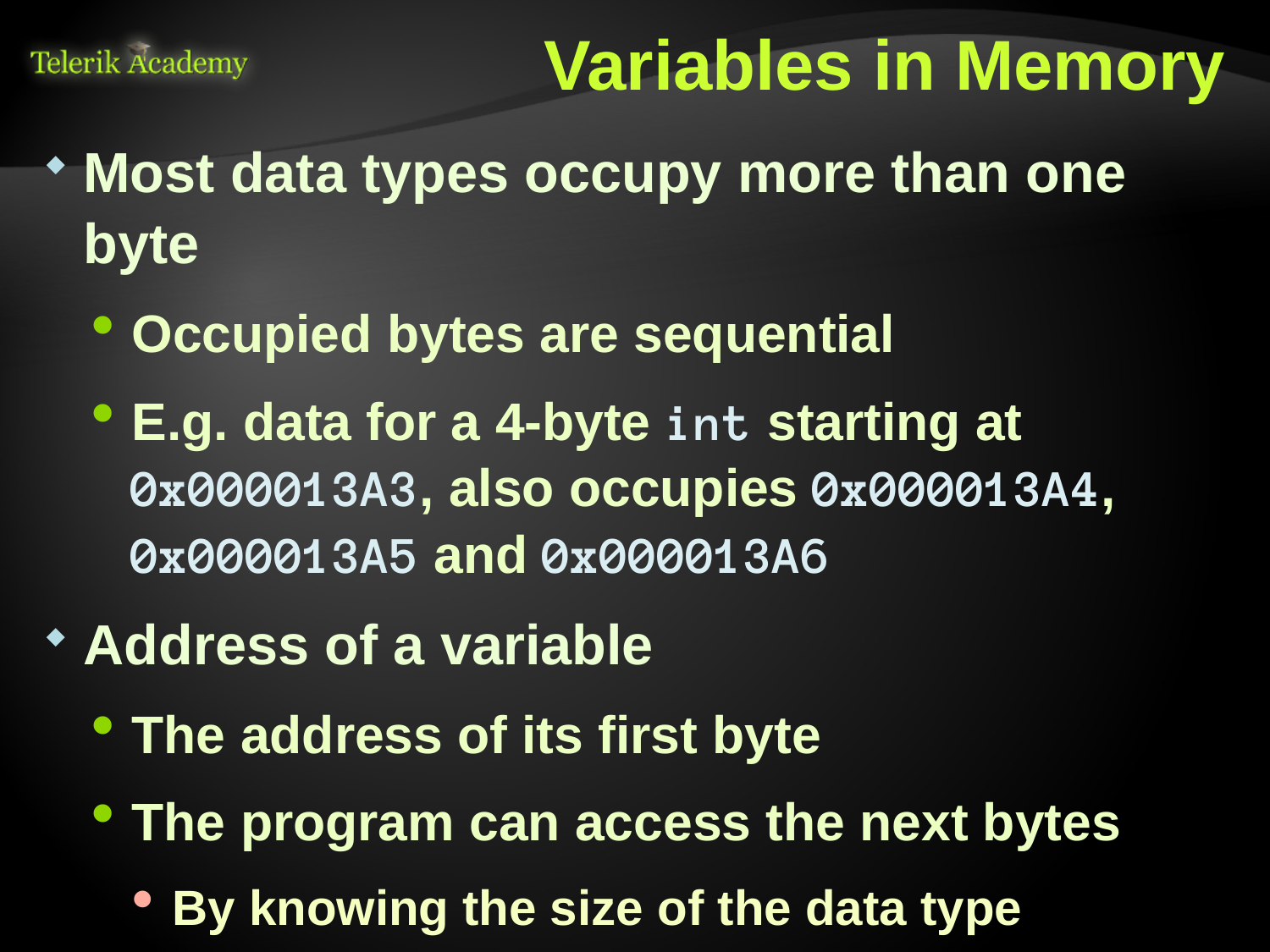

# Variables in Memory
Most data types occupy more than one byte
Occupied bytes are sequential
E.g. data for a 4-byte int starting at 0x000013A3, also occupies 0x000013A4, 0x000013A5 and 0x000013A6
Address of a variable
The address of its first byte
The program can access the next bytes
By knowing the size of the data type